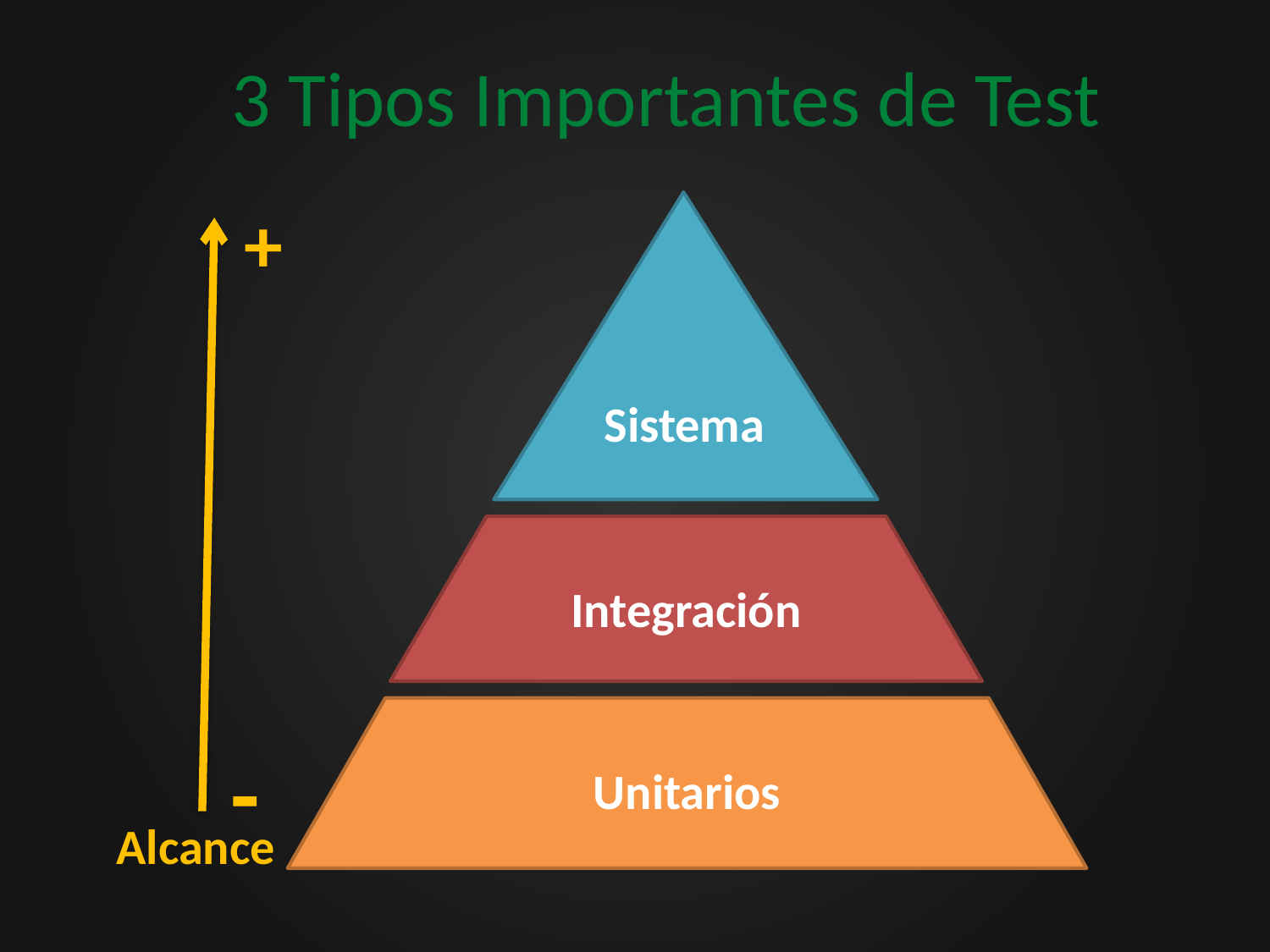

# 3 Tipos Importantes de Test
+
Sistema
Integración
Unitarios
-
Alcance